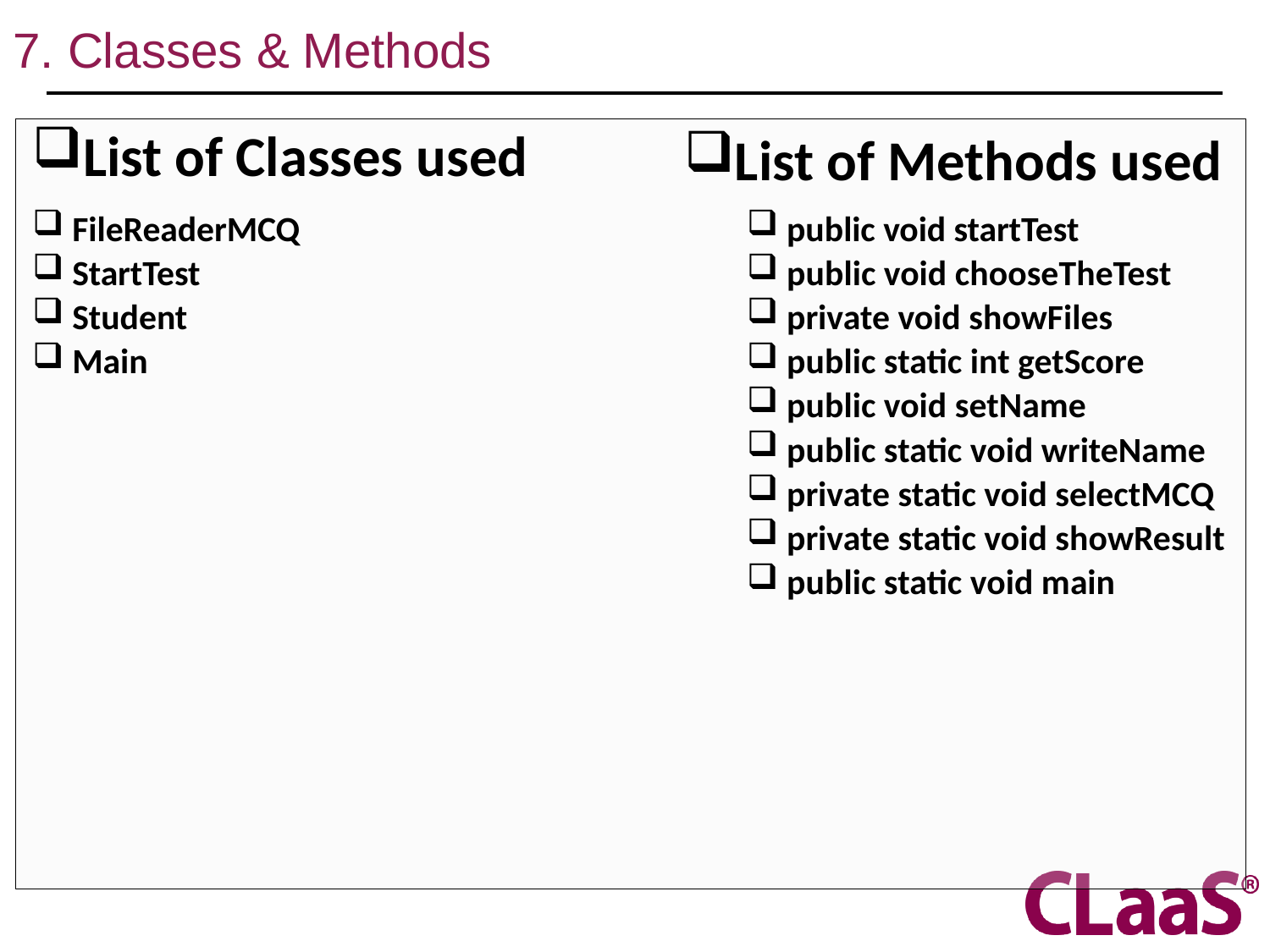

# 7. Classes & Methods

List of Classes used
List of Methods used
FileReaderMCQ
StartTest
Student
Main
public void startTest
public void chooseTheTest
private void showFiles
public static int getScore
public void setName
public static void writeName
private static void selectMCQ
private static void showResult
public static void main